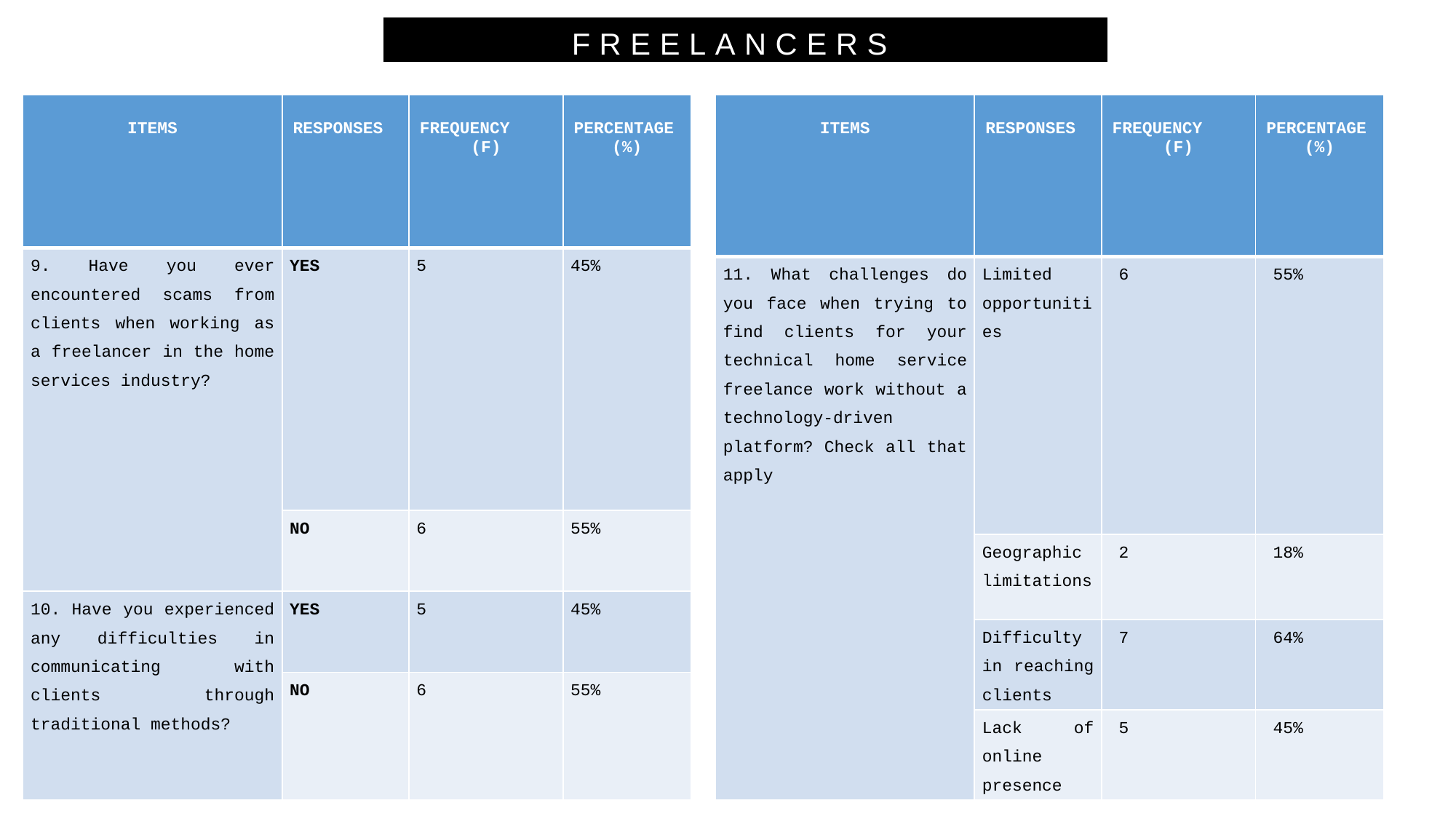

FREELANCERS (%)
| ITEMS | RESPONSES | FREQUENCY (F) | PERCENTAGE (%) |
| --- | --- | --- | --- |
| 11. What challenges do you face when trying to find clients for your technical home service freelance work without a technology-driven platform? Check all that apply | Limited opportunities | 6 | 55% |
|  | Geographic limitations | 2 | 18% |
|  | Difficulty in reaching clients | 7 | 64% |
|  | Lack of online presence | 5 | 45% |
| ITEMS | RESPONSES | FREQUENCY (F) | PERCENTAGE (%) |
| --- | --- | --- | --- |
| 9. Have you ever encountered scams from clients when working as a freelancer in the home services industry? | YES | 5 | 45% |
|  | NO | 6 | 55% |
| 10. Have you experienced any difficulties in communicating with clients through traditional methods? | YES | 5 | 45% |
|  | NO | 6 | 55% |